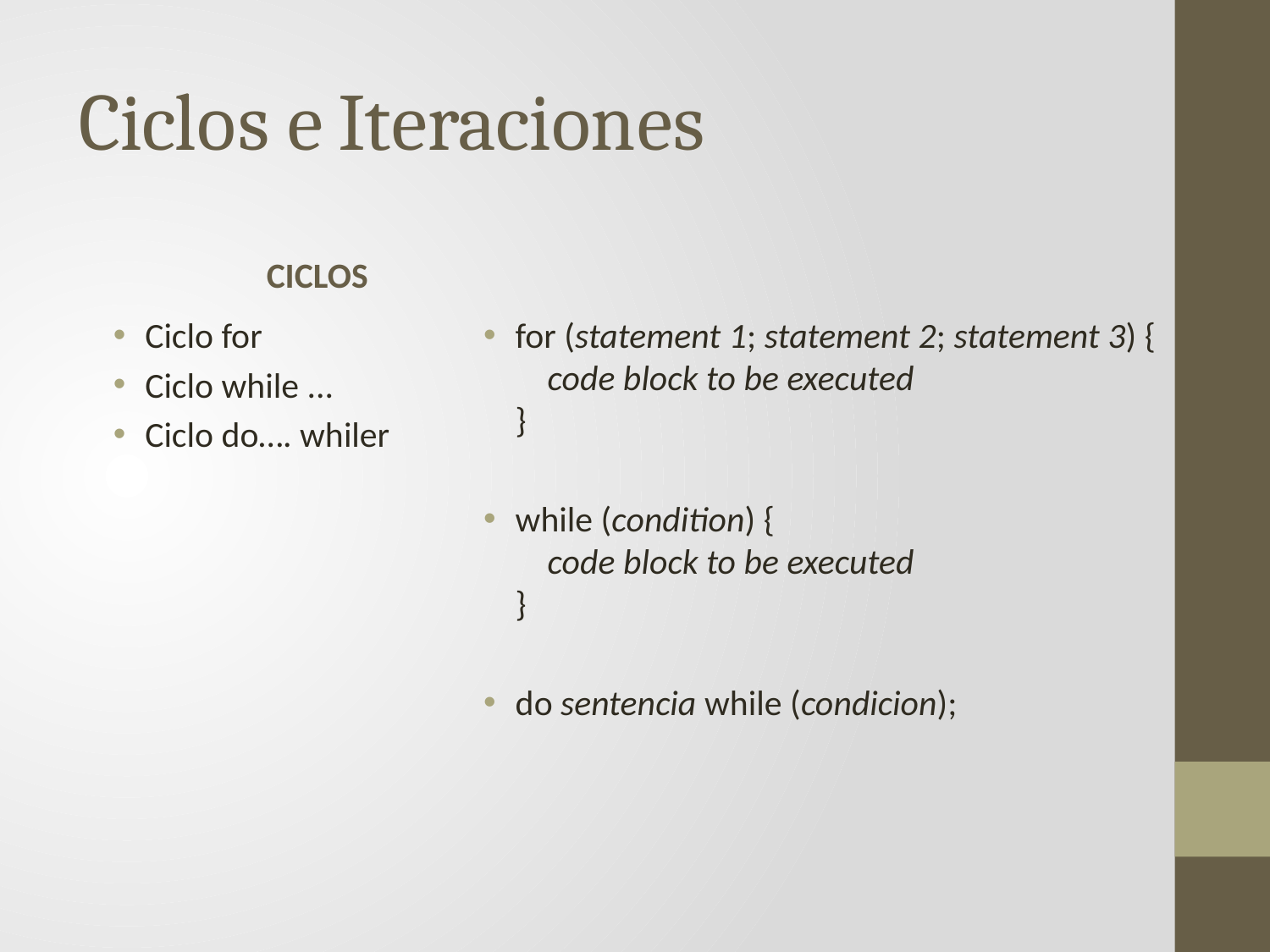

# Ciclos e Iteraciones
CICLOS

Ciclo for
Ciclo while ...
Ciclo do…. whiler
for (statement 1; statement 2; statement 3) {
    code block to be executed
}

while (condition) {
    code block to be executed
}

do sentencia while (condicion);